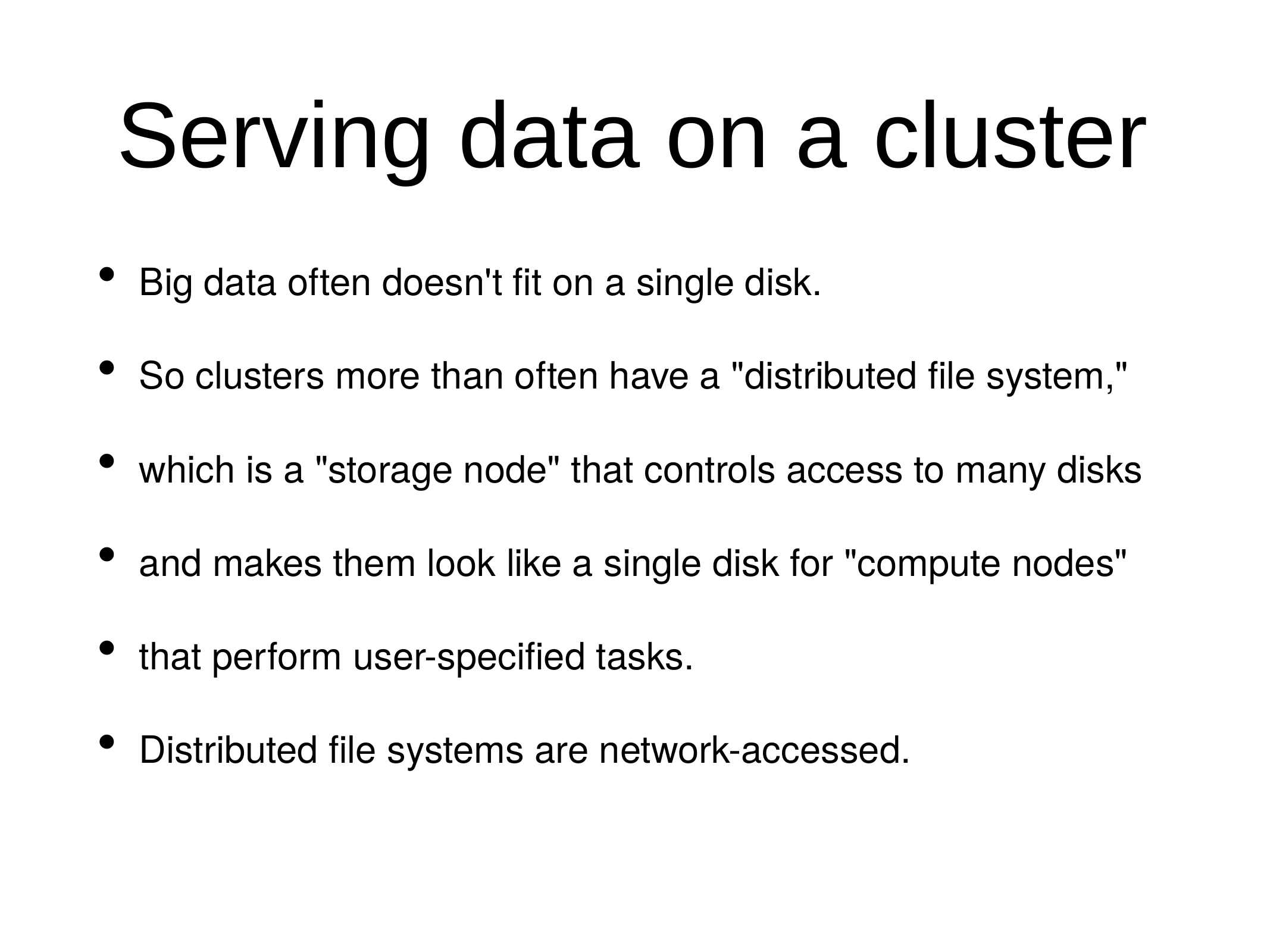

# Serving data on a cluster
Big data often doesn't fit on a single disk.
So clusters more than often have a "distributed file system,"
which is a "storage node" that controls access to many disks
and makes them look like a single disk for "compute nodes"
that perform user-specified tasks.
Distributed file systems are network-accessed.